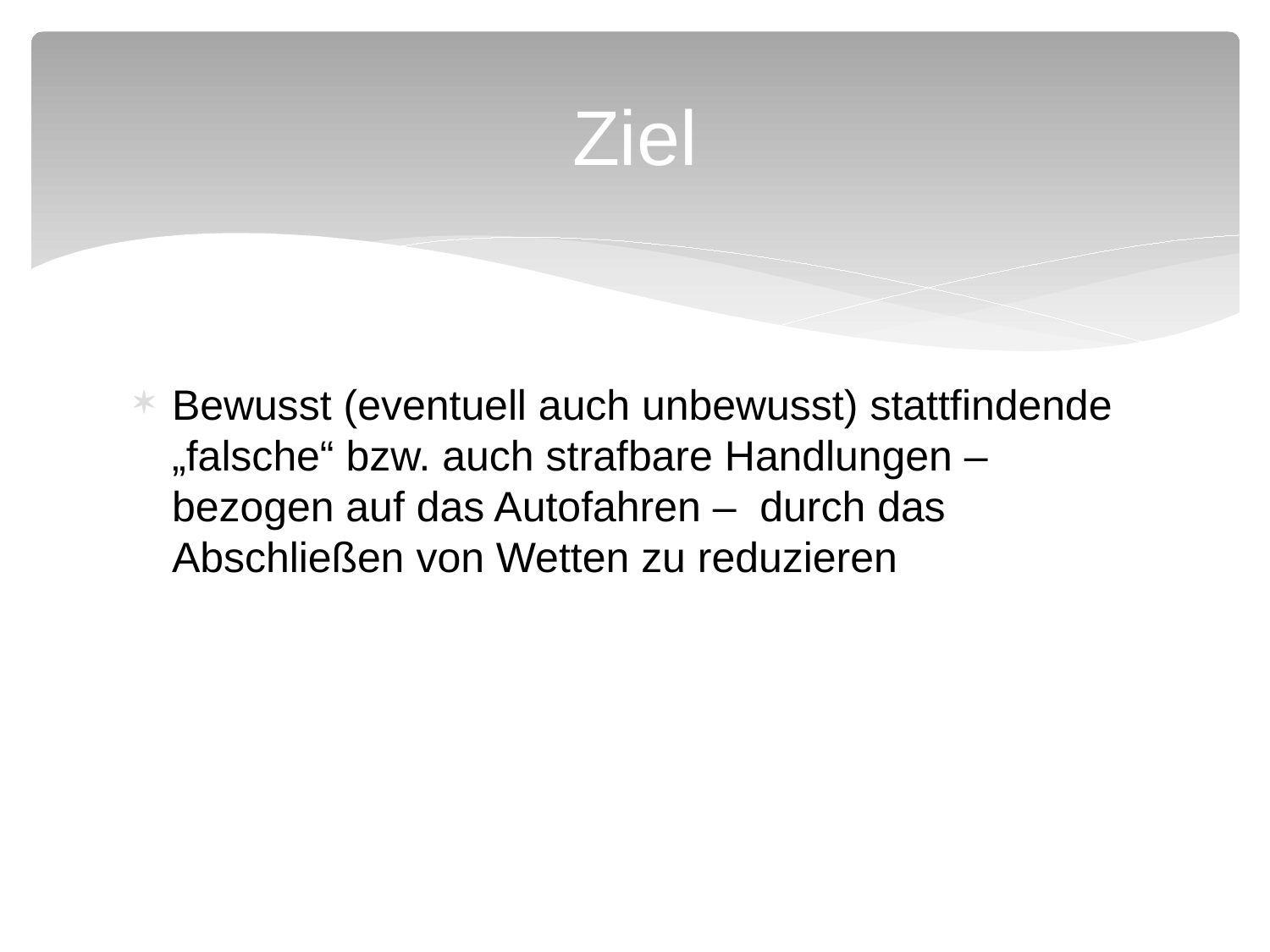

# Ziel
Bewusst (eventuell auch unbewusst) stattfindende „falsche“ bzw. auch strafbare Handlungen – bezogen auf das Autofahren –  durch das Abschließen von Wetten zu reduzieren